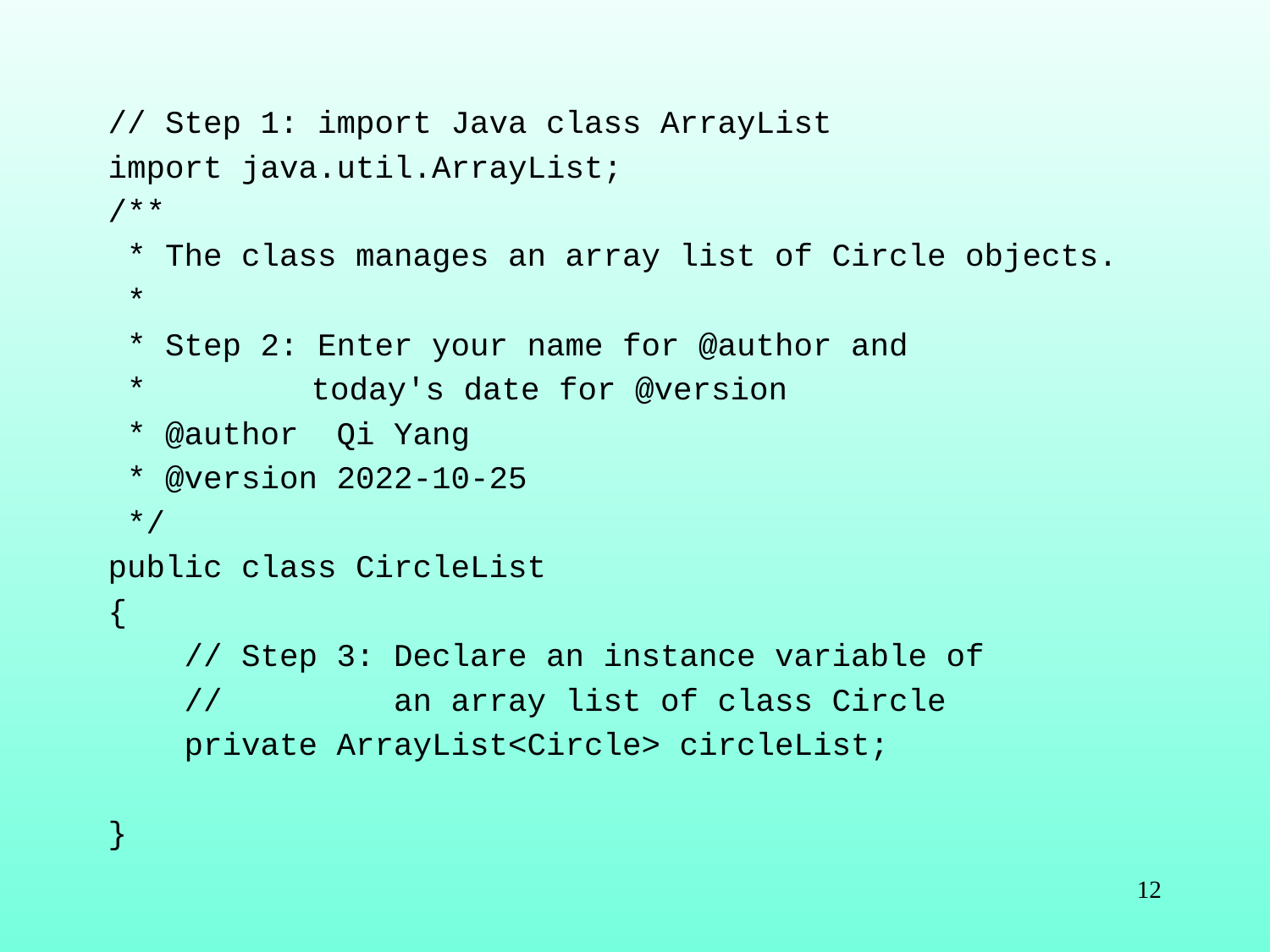

// Step 1: import Java class ArrayList
import java.util.ArrayList;
/**
 * The class manages an array list of Circle objects.
 *
 * Step 2: Enter your name for @author and
 *	    today's date for @version
 * @author  Qi Yang
 * @version 2022-10-25
 */
public class CircleList
{
    // Step 3: Declare an instance variable of
    //         an array list of class Circle
    private ArrayList<Circle> circleList;

}
12